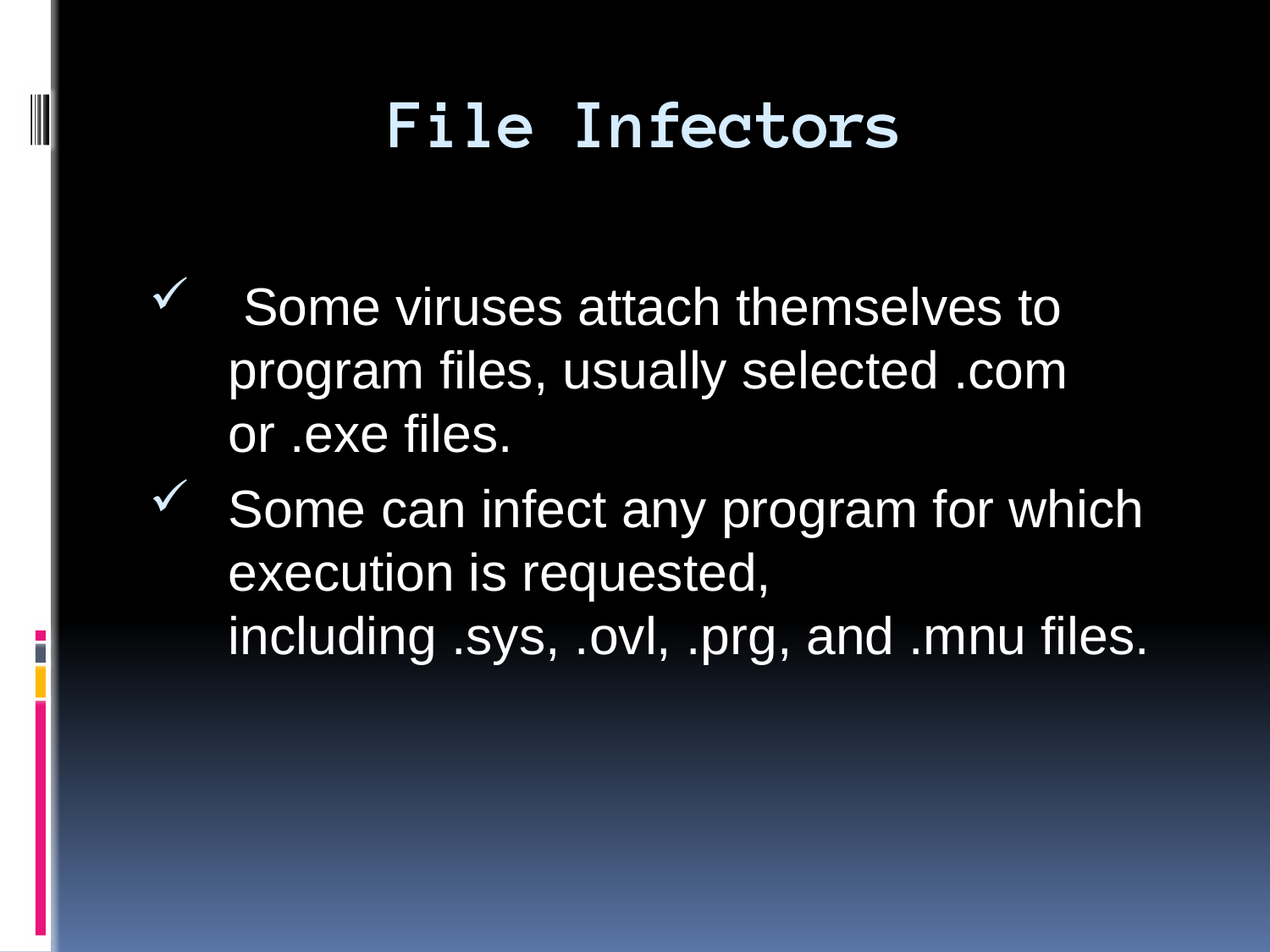

# File Infectors

 Some viruses attach themselves to program files, usually selected .com or .exe files.
Some can infect any program for which execution is requested, including .sys, .ovl, .prg, and .mnu files.